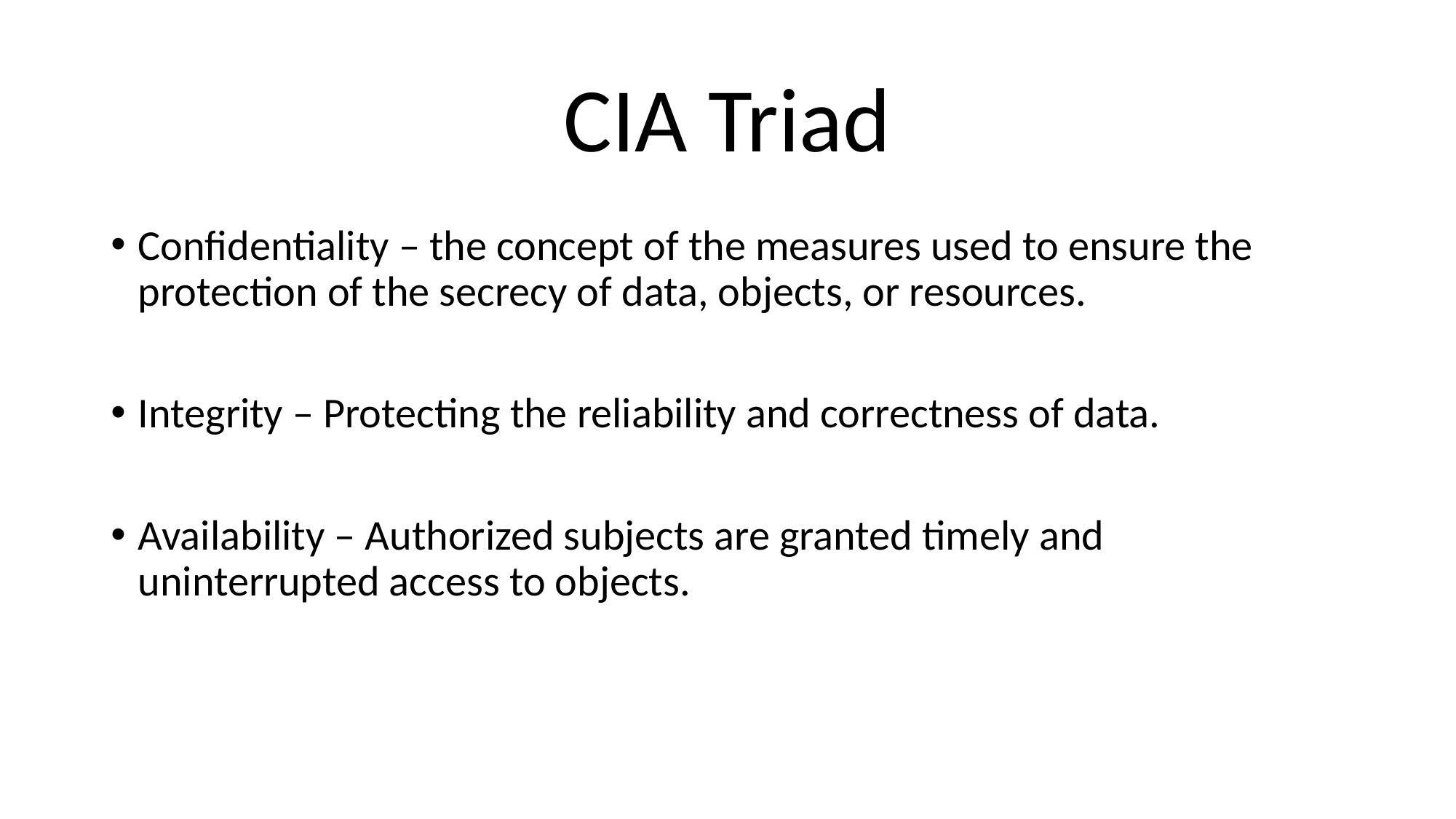

# CIA Triad
Confidentiality – the concept of the measures used to ensure the protection of the secrecy of data, objects, or resources.

Integrity – Protecting the reliability and correctness of data.

Availability – Authorized subjects are granted timely and uninterrupted access to objects.